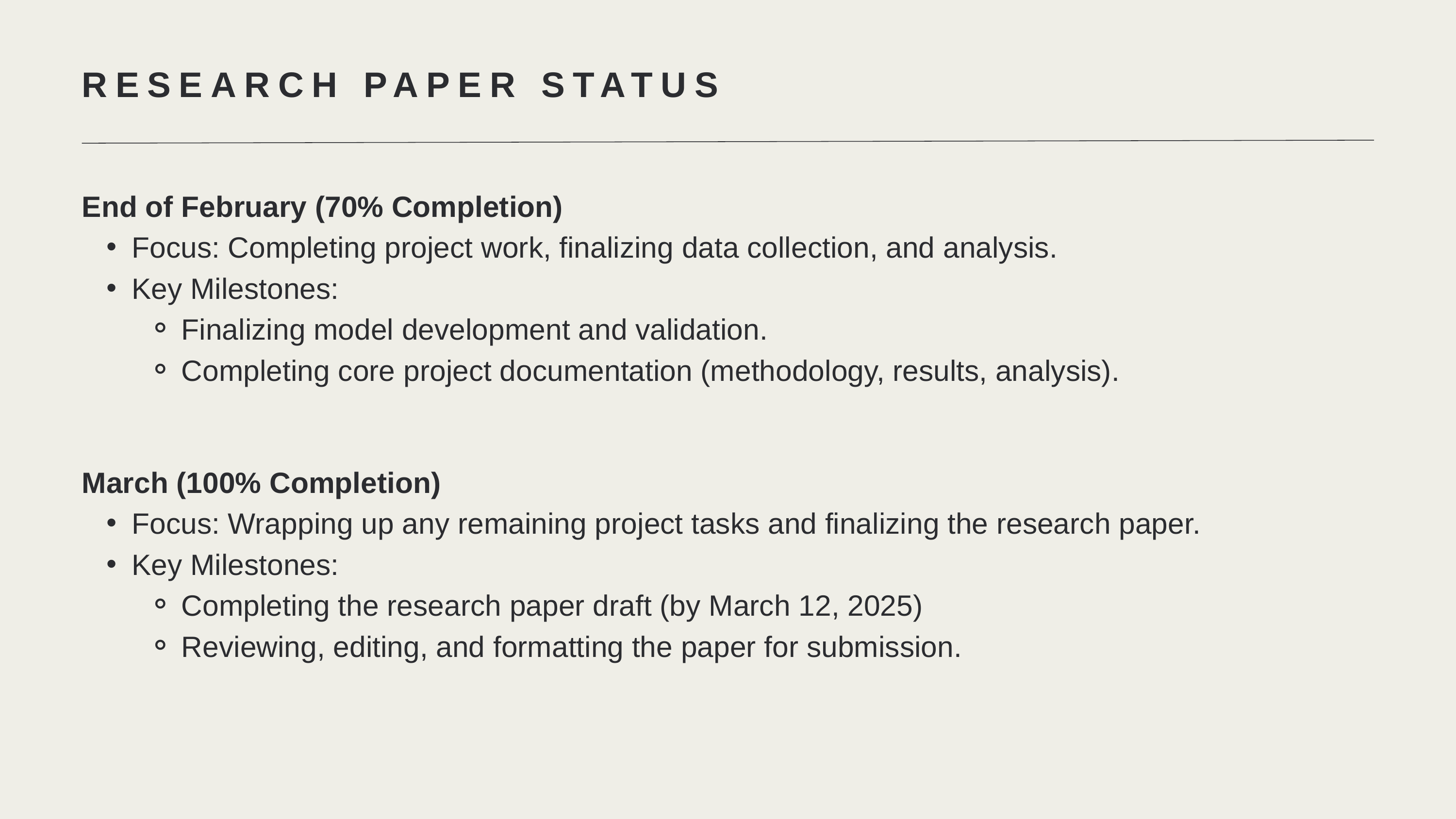

RESEARCH PAPER STATUS

End of February (70% Completion)
Focus: Completing project work, finalizing data collection, and analysis.
Key Milestones:
Finalizing model development and validation.
Completing core project documentation (methodology, results, analysis).

March (100% Completion)
Focus: Wrapping up any remaining project tasks and finalizing the research paper.
Key Milestones:
Completing the research paper draft (by March 12, 2025)
Reviewing, editing, and formatting the paper for submission.